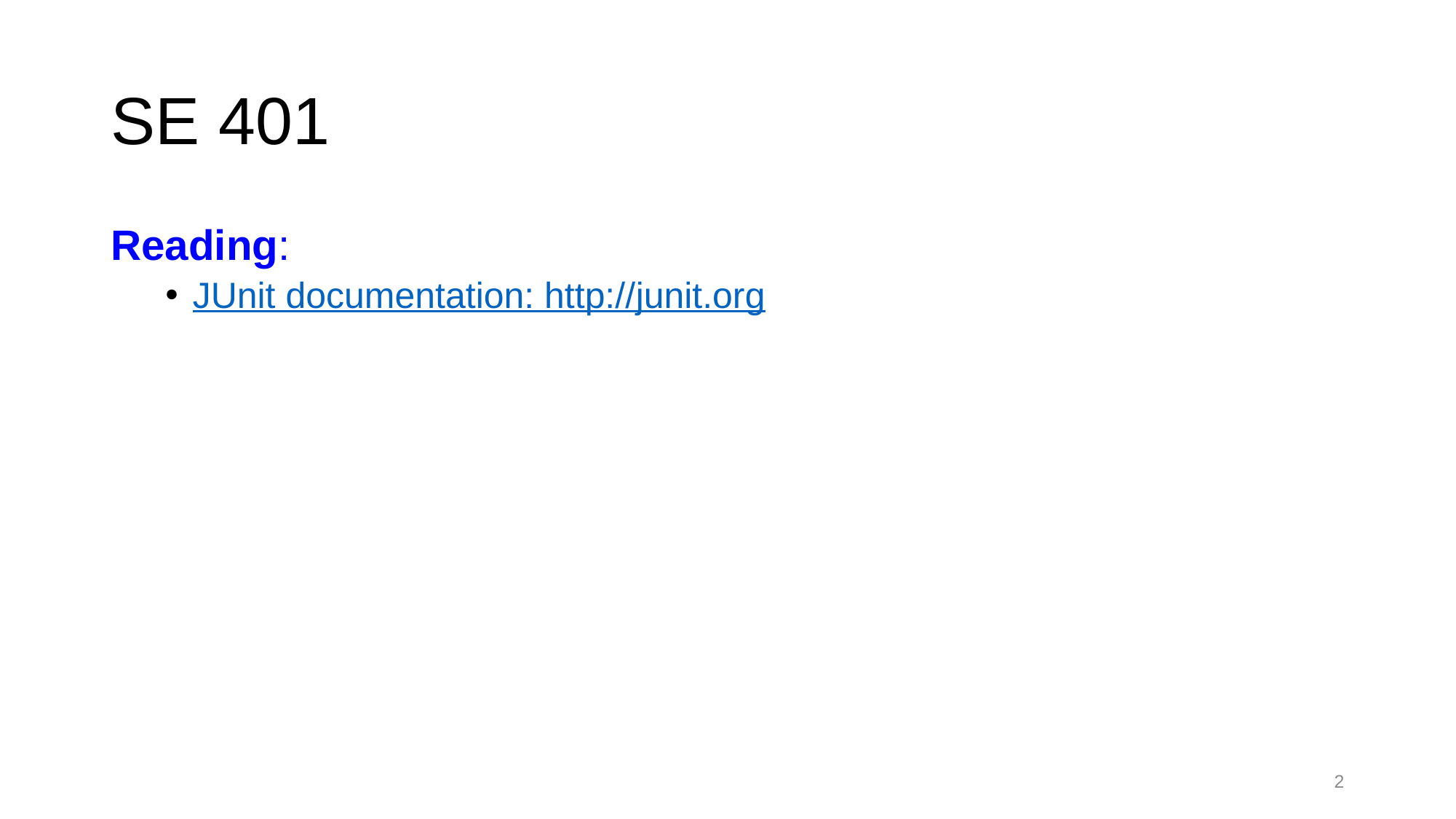

# SE 401
Reading:
JUnit documentation: http://junit.org
2